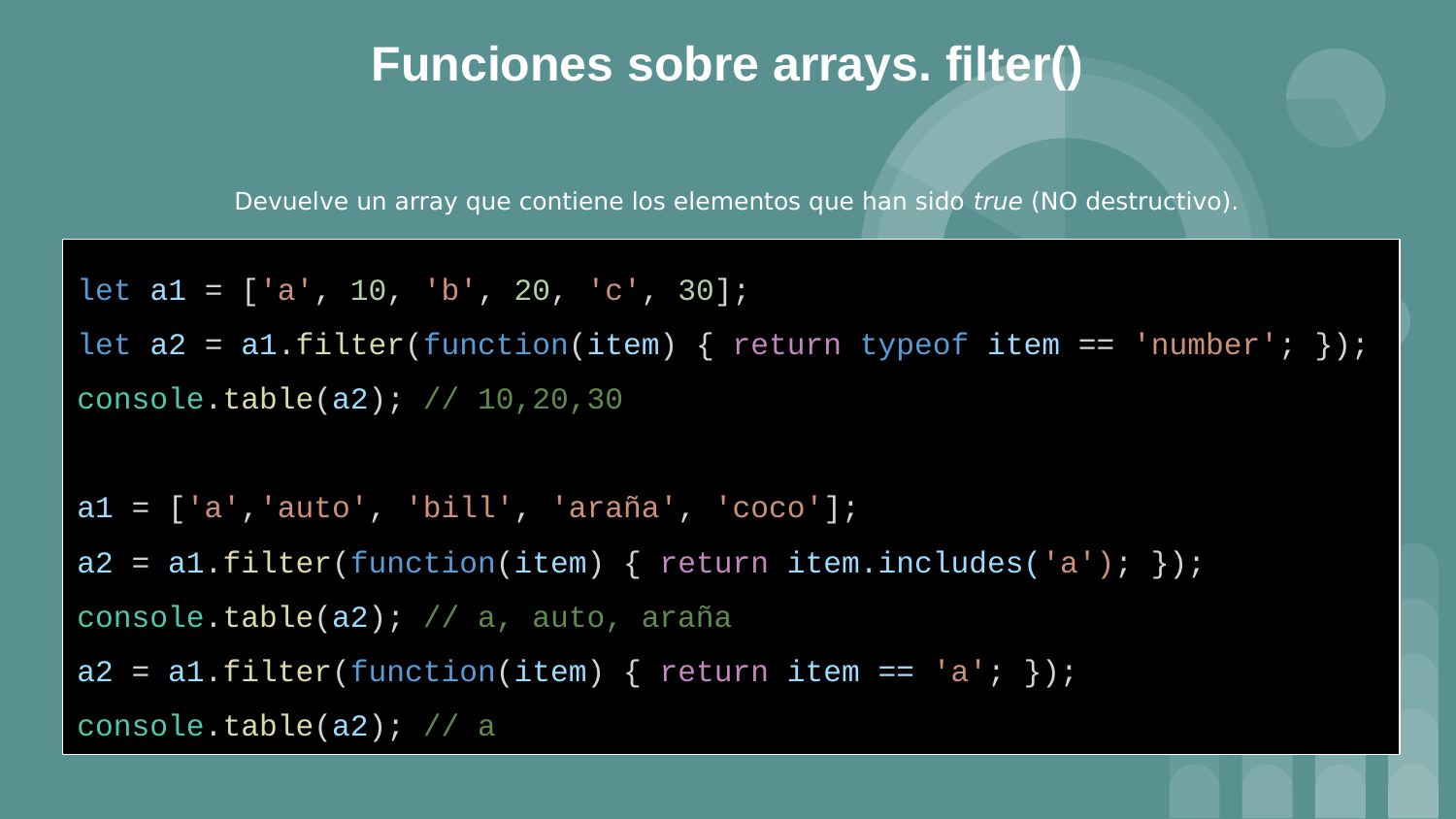

# Funciones sobre arrays. filter()
Devuelve un array que contiene los elementos que han sido true (NO destructivo).
let a1 = ['a', 10, 'b', 20, 'c', 30];
let a2 = a1.filter(function(item) { return typeof item == 'number'; });
console.table(a2); // 10,20,30

a1 = ['a','auto', 'bill', 'araña', 'coco'];
a2 = a1.filter(function(item) { return item.includes('a'); });
console.table(a2); // a, auto, araña
a2 = a1.filter(function(item) { return item == 'a'; });
console.table(a2); // a